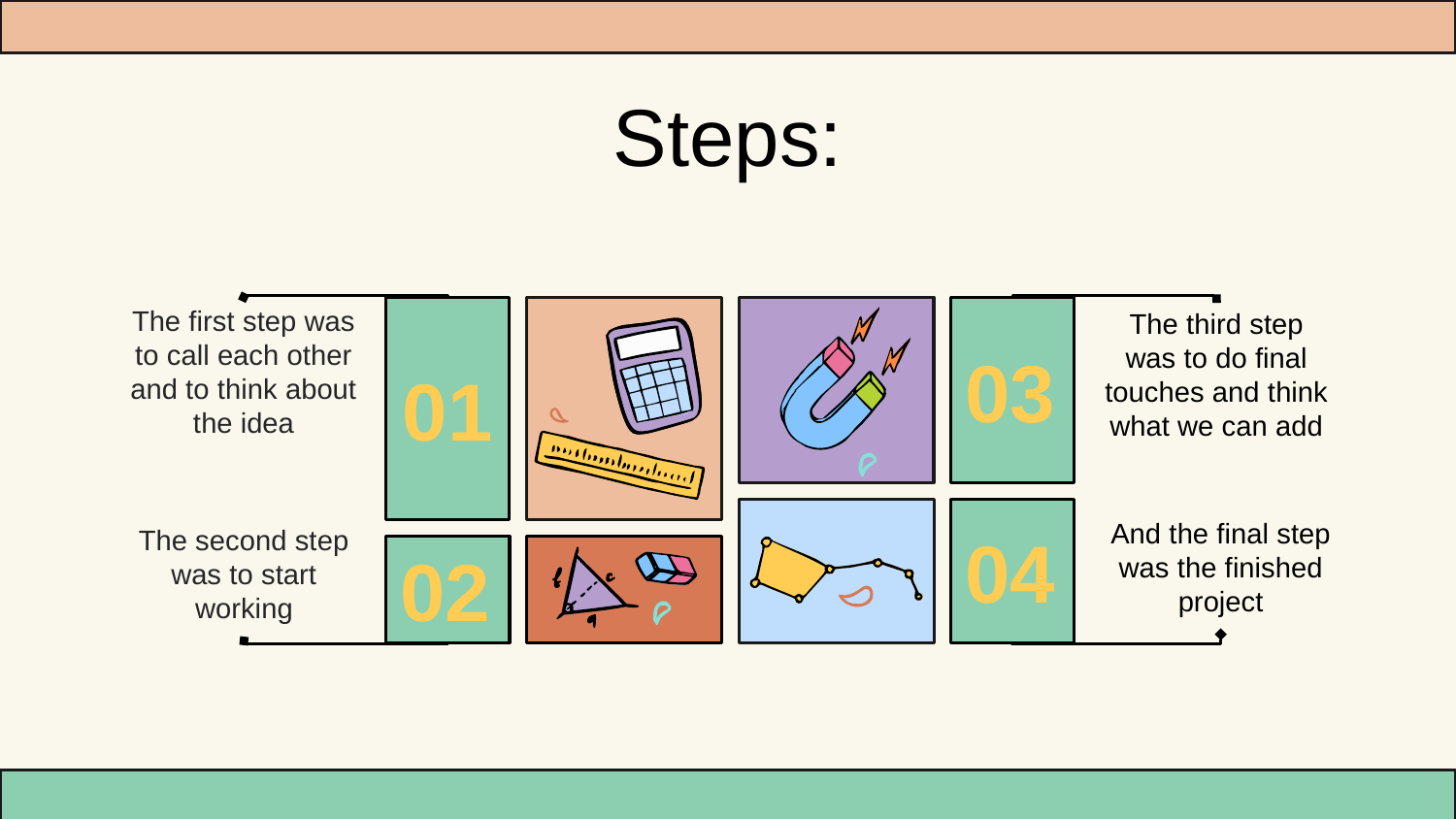

# Steps:
The first step was to call each other and to think about the idea
01

03
The third step was to do final touches and think what we can add

04
And the final step was the finished project
The second step was to start working
02